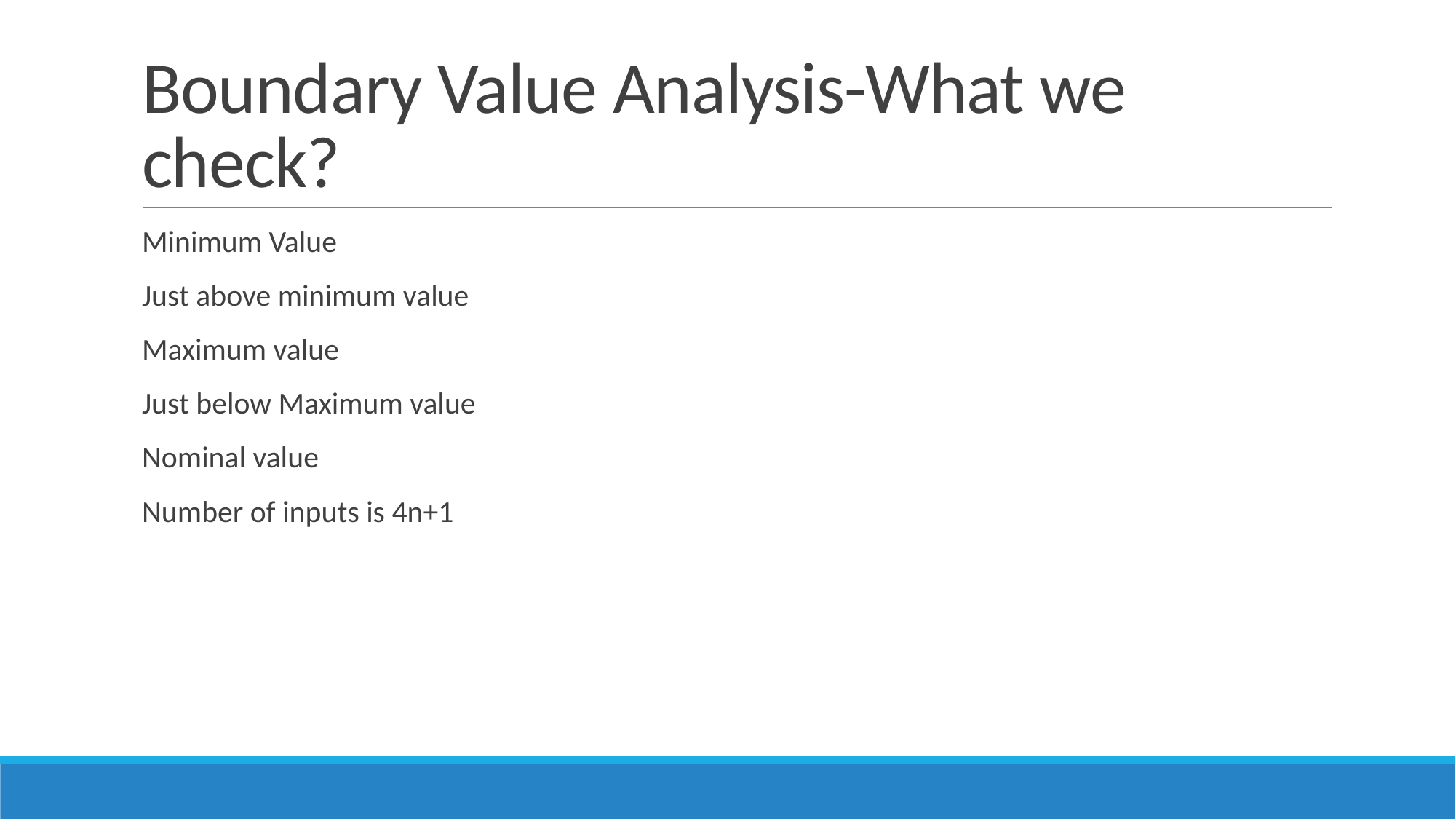

# Boundary Value Analysis-What we check?
Minimum Value
Just above minimum value
Maximum value
Just below Maximum value
Nominal value
Number of inputs is 4n+1